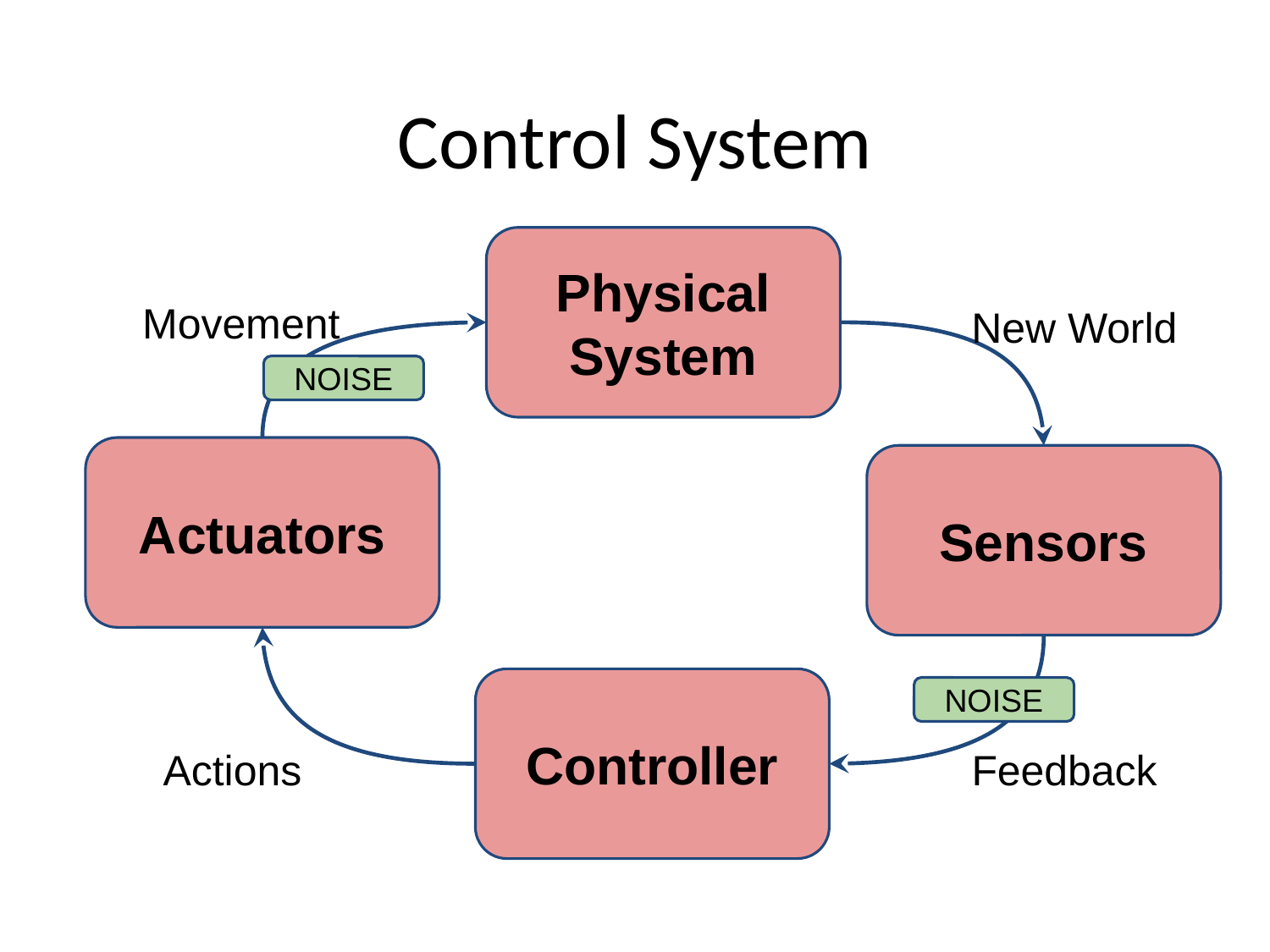

# Control System
Physical
System
Movement
New World
NOISE
NOISE
Actuators
Sensors
Controller
Actions
Feedback